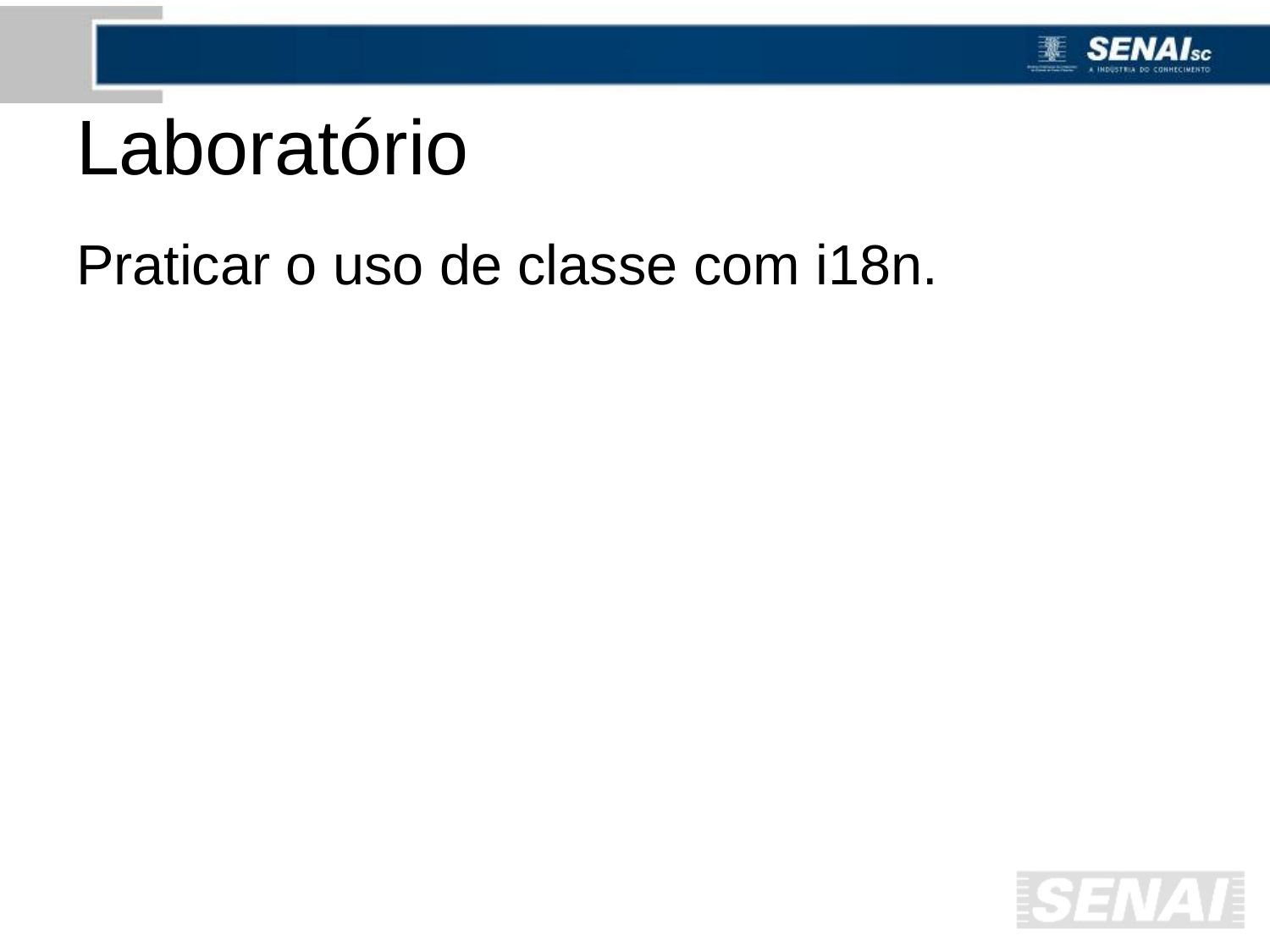

# Laboratório
Praticar o uso de classe com i18n.